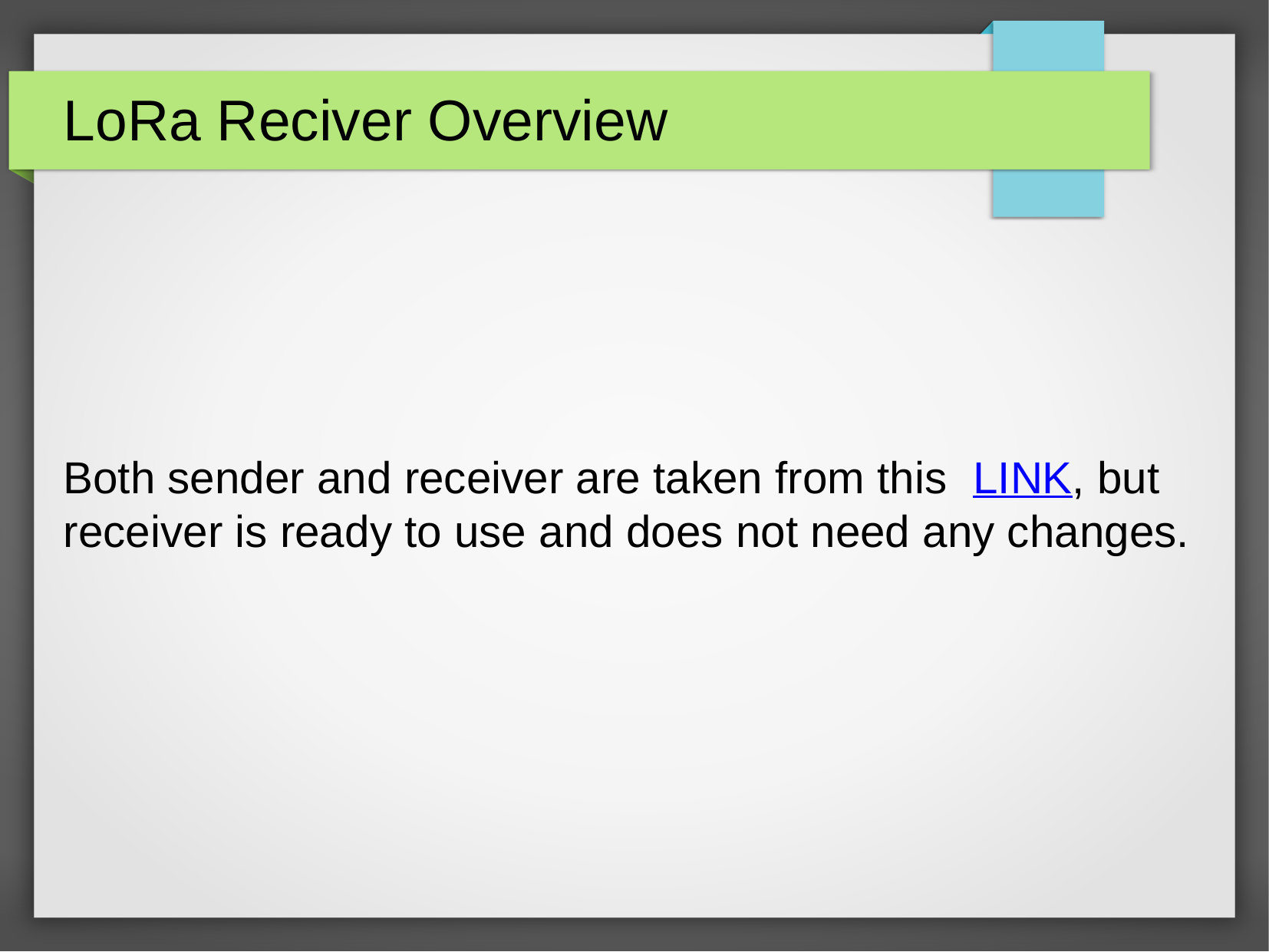

LoRa Reciver Overview
Both sender and receiver are taken from this  LINK, but receiver is ready to use and does not need any changes.